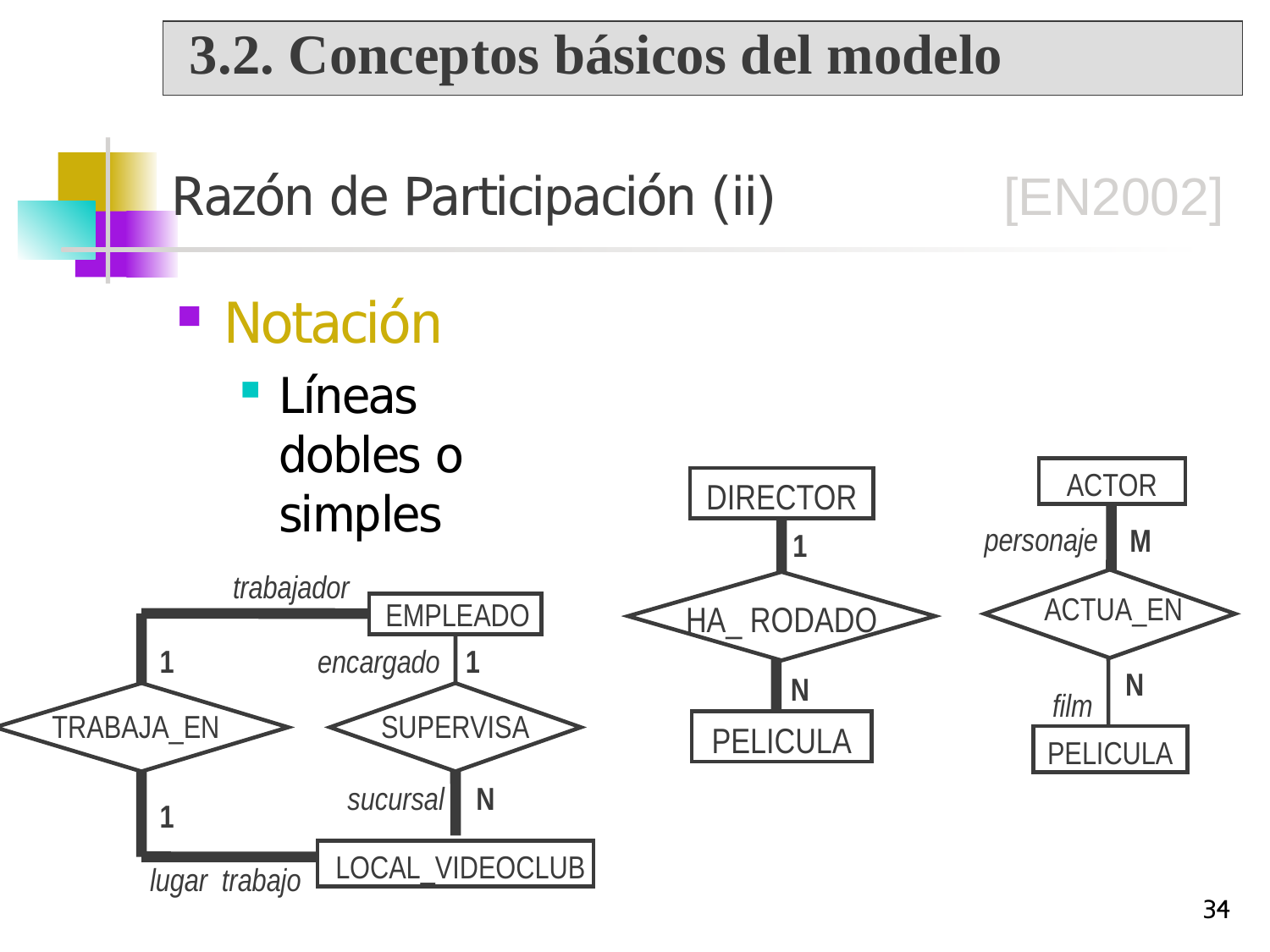

3.2. Conceptos básicos del modelo
# Razón de Participación (ii)	[EN2002]
Notación
Líneas dobles o simples
ACTOR

personaje
M

ACTUA_EN

N
film
PELICULA
DIRECTOR
1

HA_ RODADO

N
PELICULA
trabajador
EMPLEADO

1
encargado

1

TRABAJA_EN
SUPERVISA

sucursal
N
1
LOCAL_VIDEOCLUB
lugar  trabajo

34